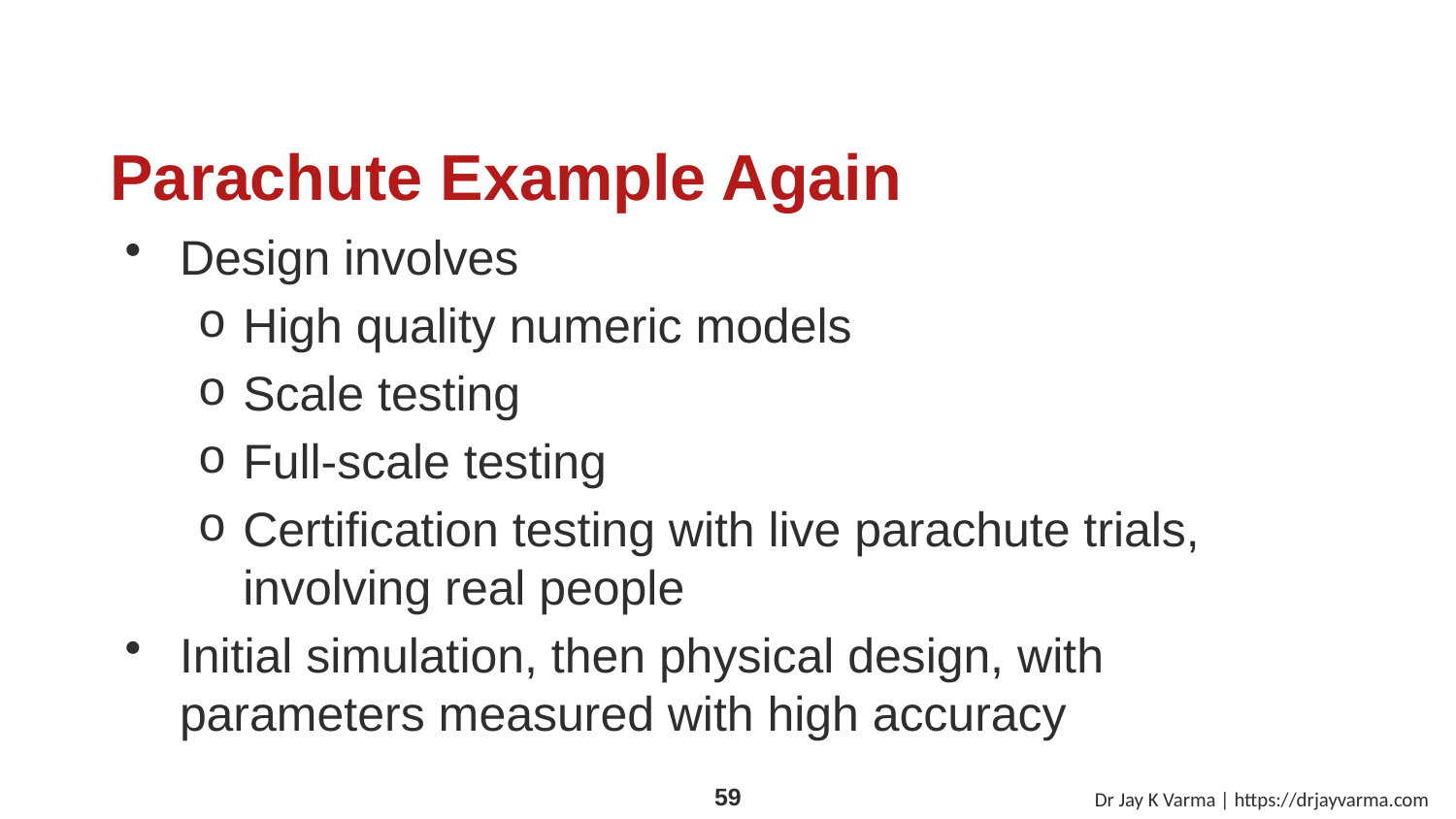

# Parachute Example Again
Design involves
High quality numeric models
Scale testing
Full-scale testing
Certification testing with live parachute trials, involving real people
Initial simulation, then physical design, with parameters measured with high accuracy

Dr Jay K Varma | https://drjayvarma.com